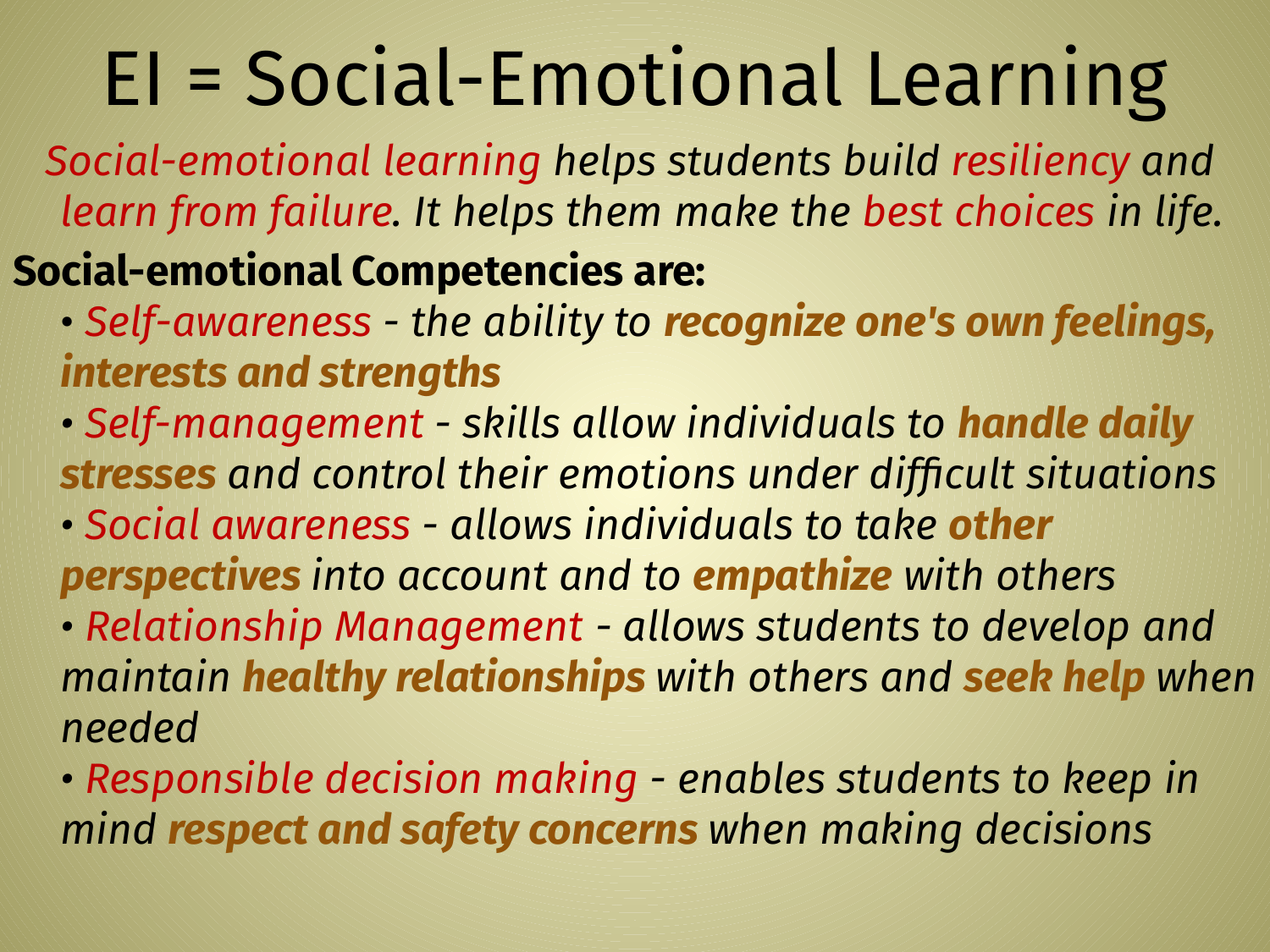

# EI = Social-Emotional Learning
   Social-emotional learning helps students build resiliency and learn from failure. It helps them make the best choices in life.
Social-emotional Competencies are:
• Self-awareness - the ability to recognize one's own feelings, interests and strengths
• Self-management - skills allow individuals to handle daily stresses and control their emotions under difficult situations
• Social awareness - allows individuals to take other perspectives into account and to empathize with others
• Relationship Management - allows students to develop and maintain healthy relationships with others and seek help when needed
• Responsible decision making - enables students to keep in mind respect and safety concerns when making decisions